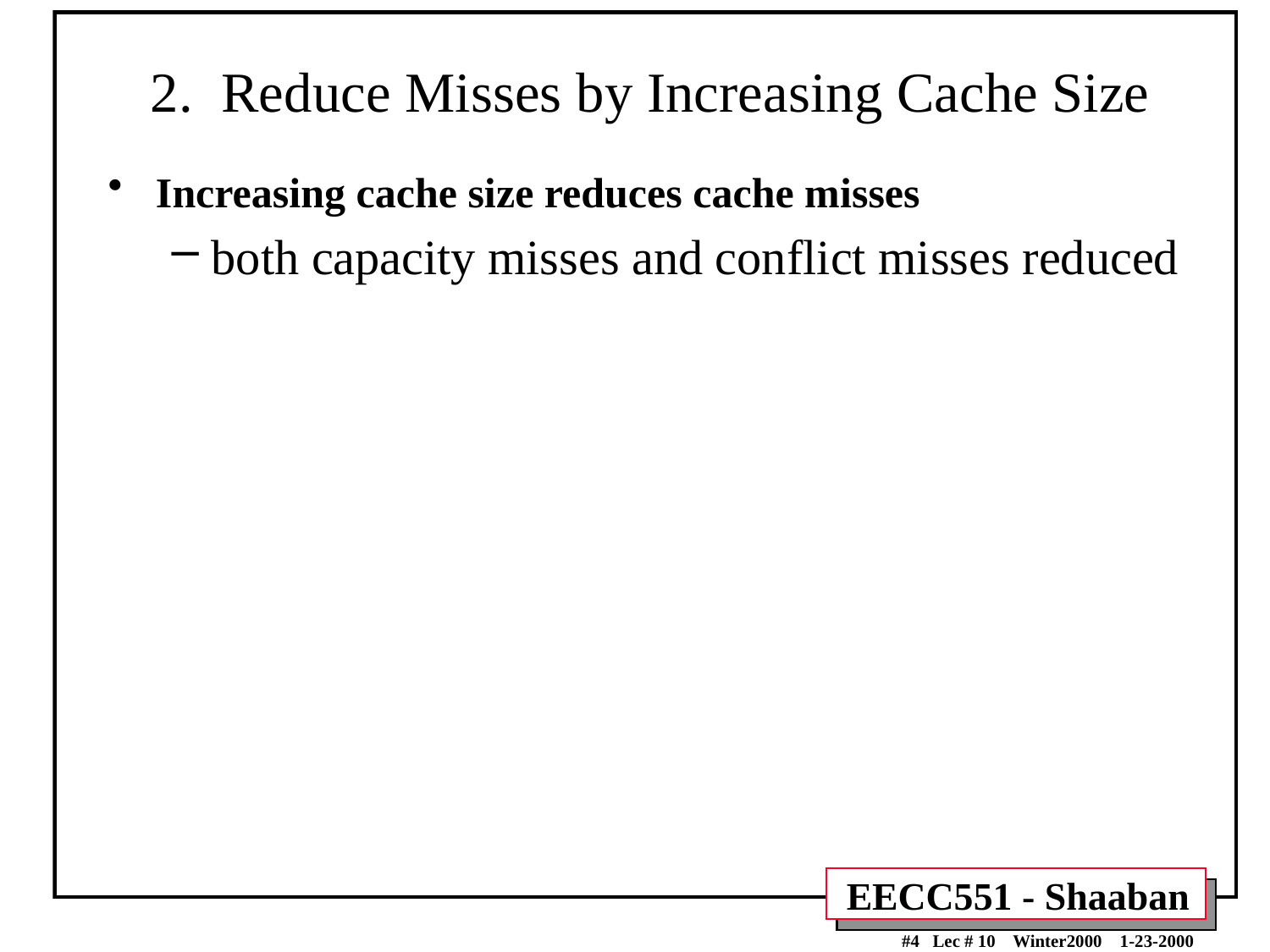

# 2.  Reduce Misses by Increasing Cache Size
Increasing cache size reduces cache misses
both capacity misses and conflict misses reduced